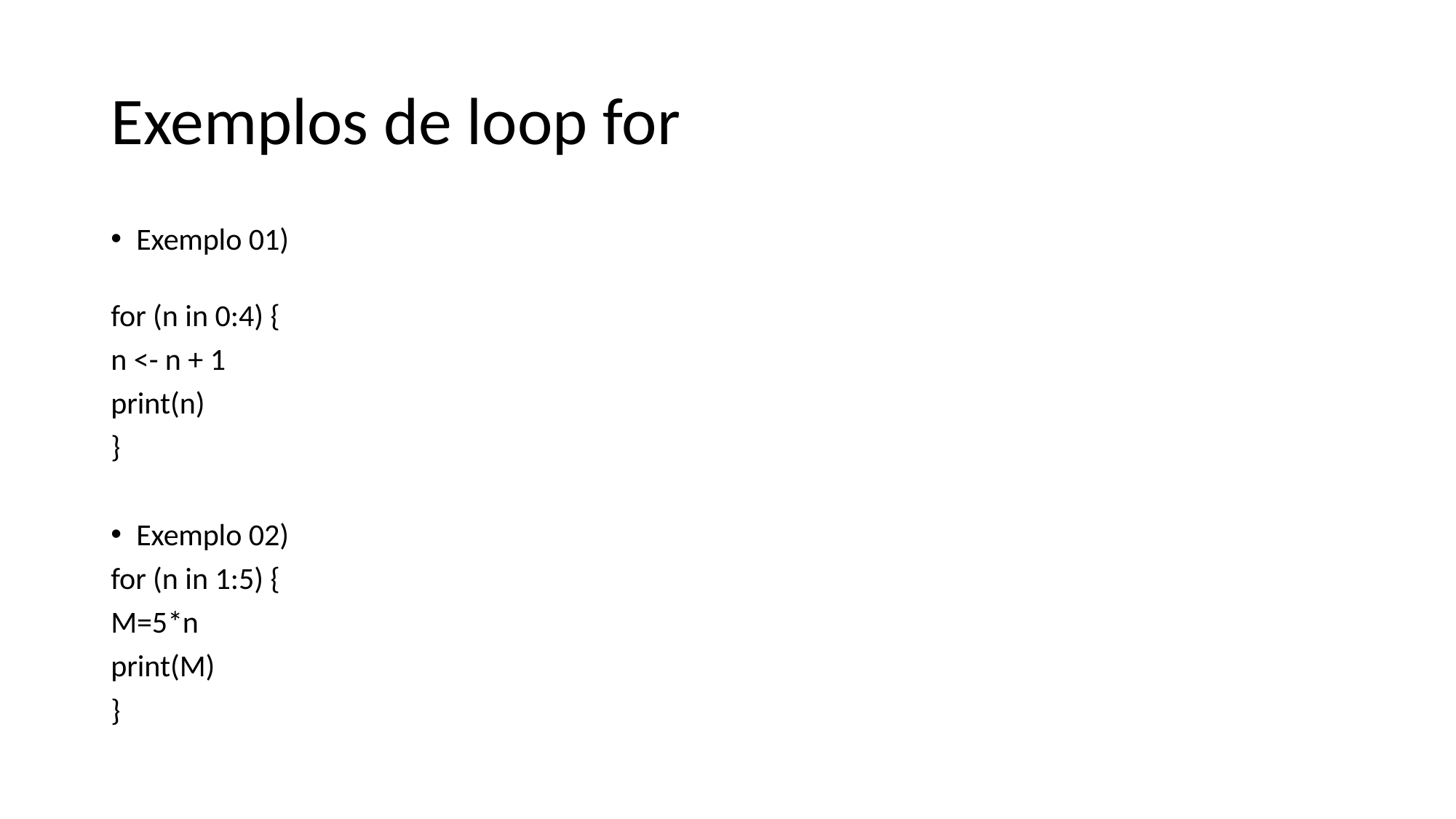

# Exemplos de loop for
Exemplo 01)
for (n in 0:4) {
n <- n + 1
print(n)
}

Exemplo 02)
for (n in 1:5) {
M=5*n
print(M)
}